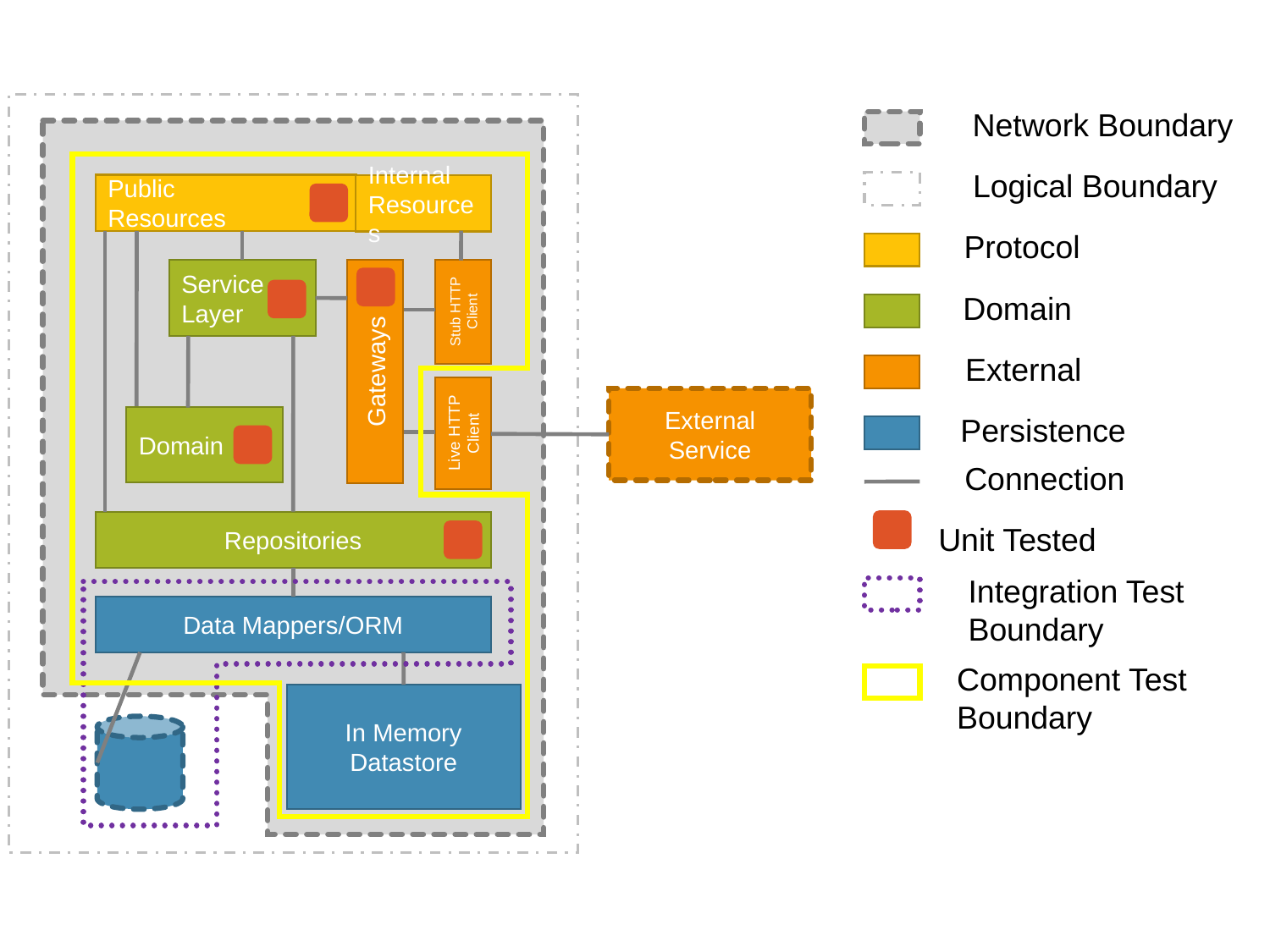

Network Boundary

Logical Boundary

Public
Resources
Internal
Resources

Protocol

Service
Layer

Domain
Stub HTTP Client

External
Gateways

External Service
Persistence
Live HTTP Client
Domain

Connection

Repositories
Unit Tested

Integration Test
Boundary

Data Mappers/ORM
Component Test
Boundary

In Memory Datastore